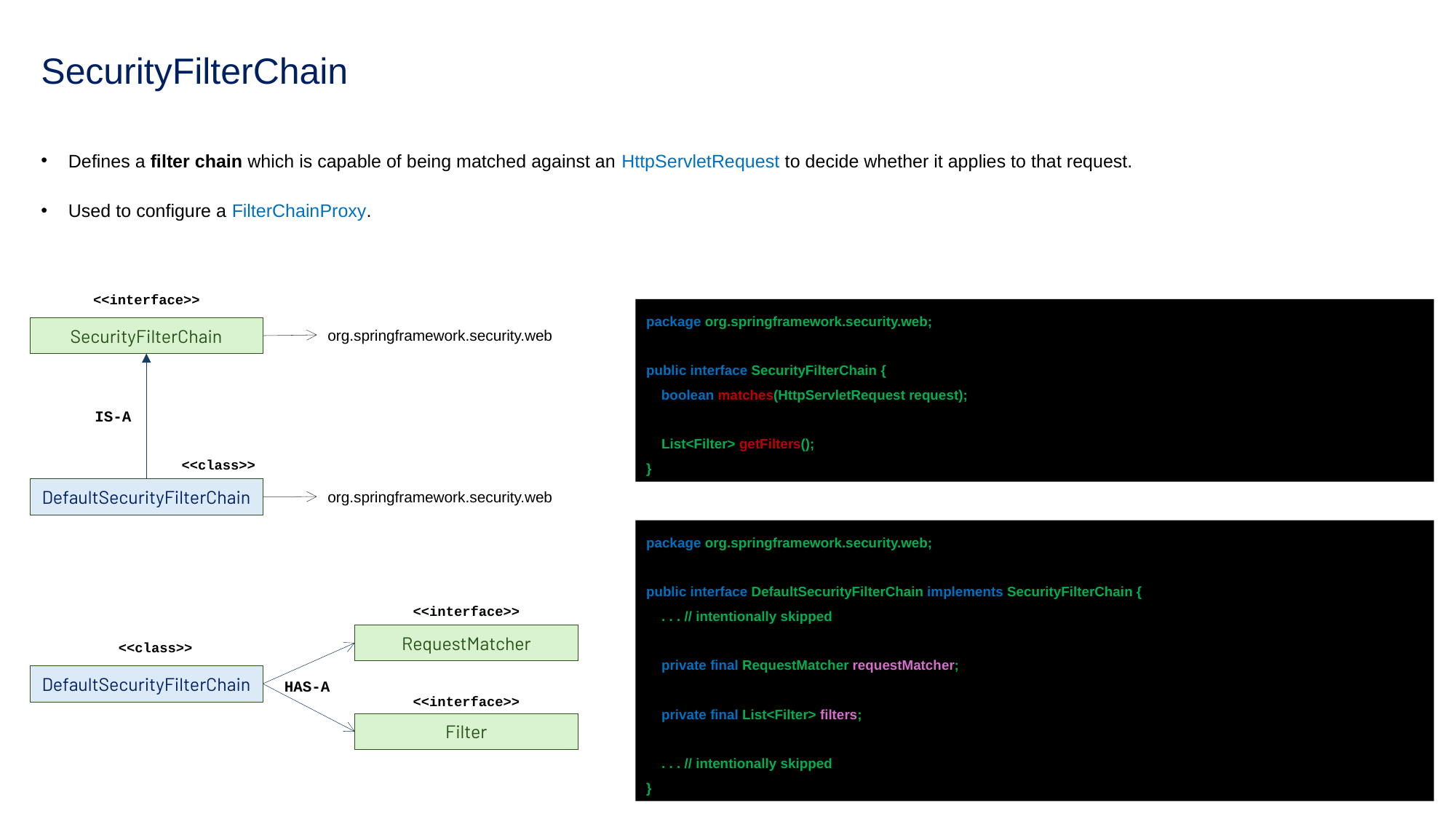

# SecurityFilterChain
Defines a filter chain which is capable of being matched against an HttpServletRequest to decide whether it applies to that request.
Used to configure a FilterChainProxy.
<<interface>>
SecurityFilterChain
org.springframework.security.web
IS-A
<<class>>
DefaultSecurityFilterChain
org.springframework.security.web
package org.springframework.security.web;

public interface SecurityFilterChain {
    boolean matches(HttpServletRequest request);
    List<Filter> getFilters();
}
package org.springframework.security.web;

public interface DefaultSecurityFilterChain implements SecurityFilterChain {
    . . . // intentionally skipped
    private final RequestMatcher requestMatcher;
    private final List<Filter> filters;

    . . . // intentionally skipped
}
<<interface>>
RequestMatcher
<<class>>
DefaultSecurityFilterChain
HAS-A
<<interface>>
Filter